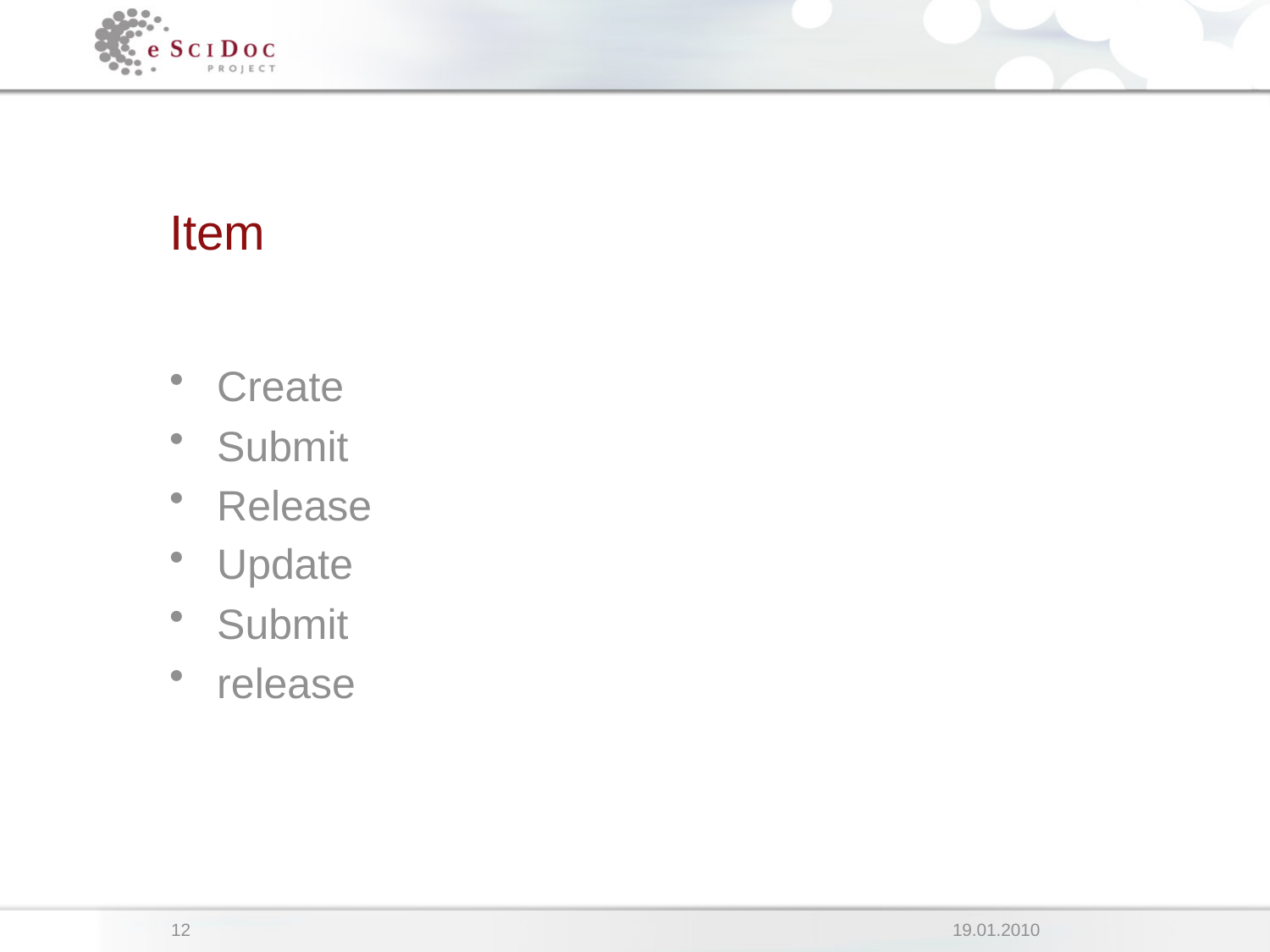

# Item
Create
Submit
Release
Update
Submit
release